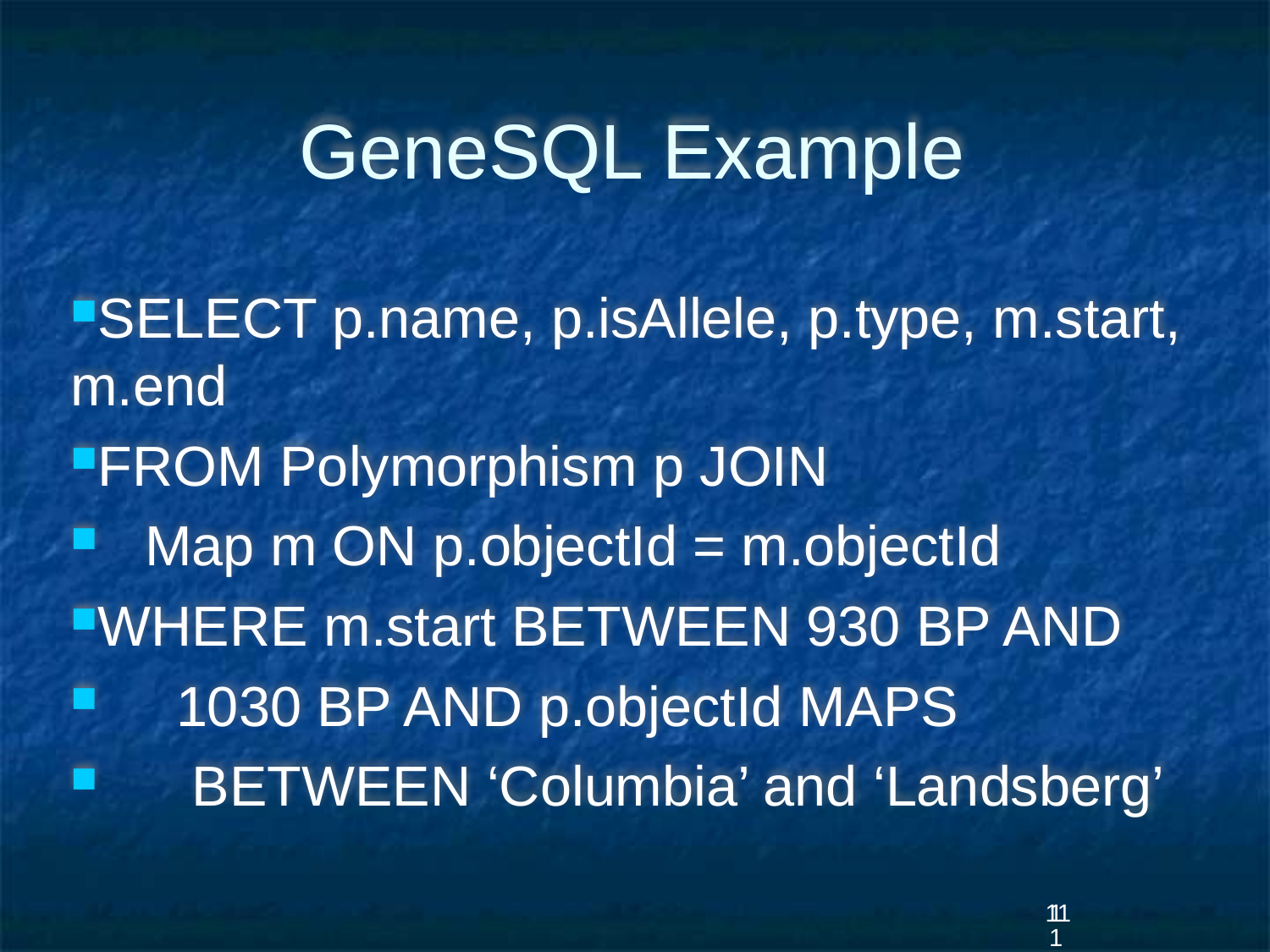

# GeneSQL Example
SELECT p.name, p.isAllele, p.type, m.start, m.end
FROM Polymorphism p JOIN
   Map m ON p.objectId = m.objectId
WHERE m.start BETWEEN 930 BP AND
     1030 BP AND p.objectId MAPS
      BETWEEN ‘Columbia’ and ‘Landsberg’
11
11